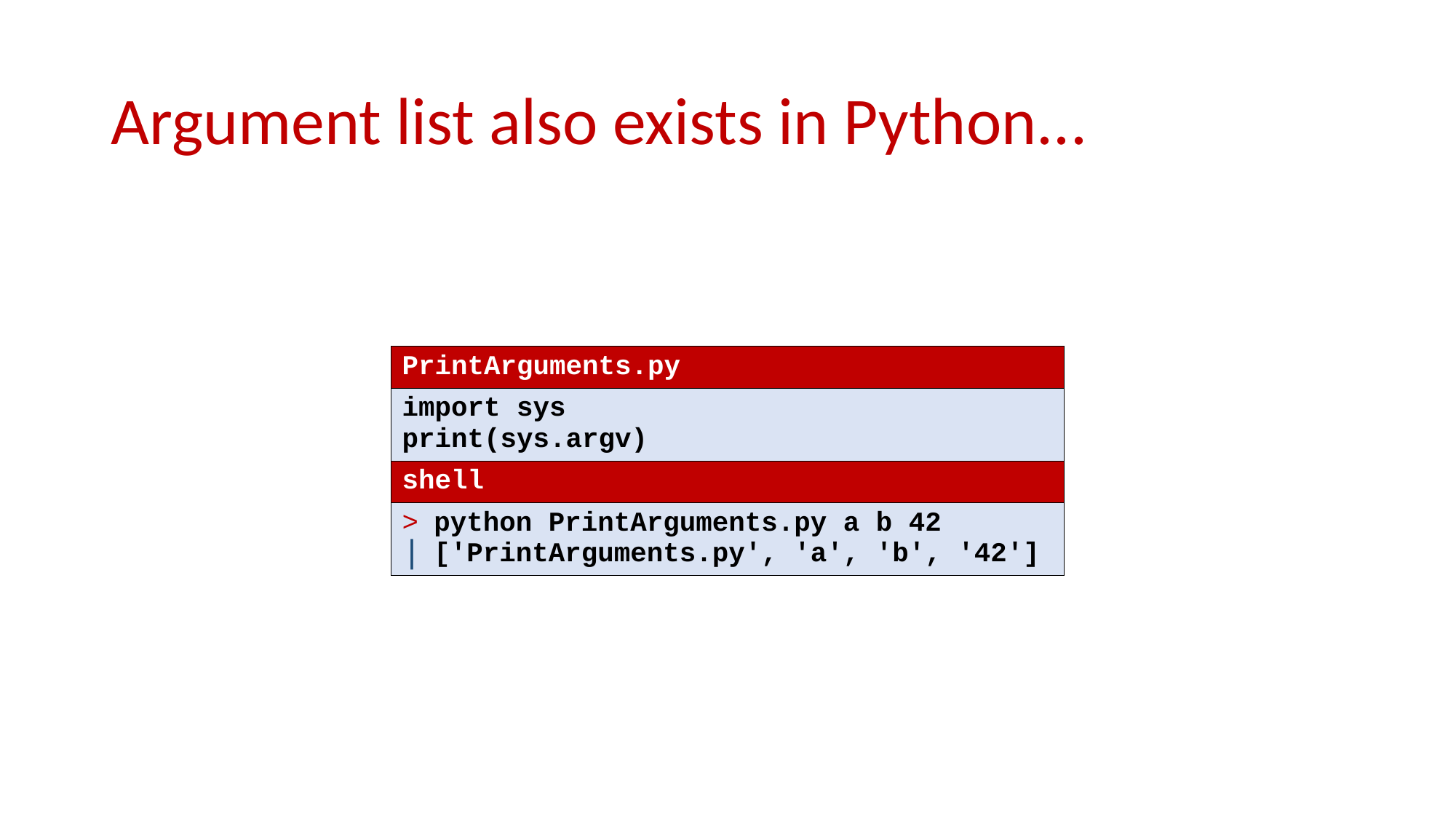

# Argument list also exists in Python...
| PrintArguments.py |
| --- |
| import sys print(sys.argv) |
| shell |
| python PrintArguments.py a b 42 ['PrintArguments.py', 'a', 'b', '42'] |